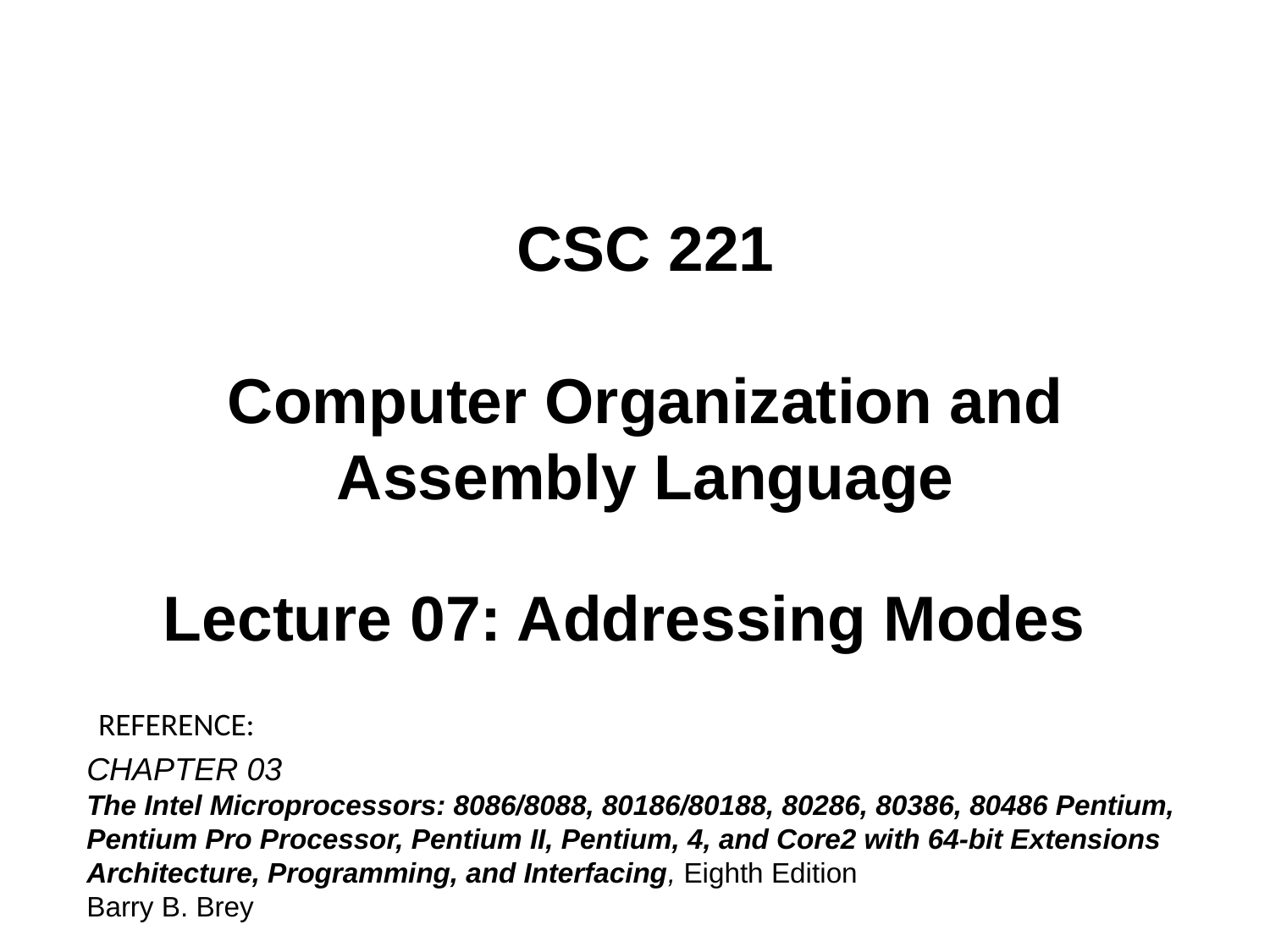

# CSC 221 Computer Organization and Assembly Language
Lecture 07: Addressing Modes
REFERENCE:
CHAPTER 03
The Intel Microprocessors: 8086/8088, 80186/80188, 80286, 80386, 80486 Pentium,
Pentium Pro Processor, Pentium II, Pentium, 4, and Core2 with 64-bit Extensions
Architecture, Programming, and Interfacing, Eighth Edition
Barry B. Brey